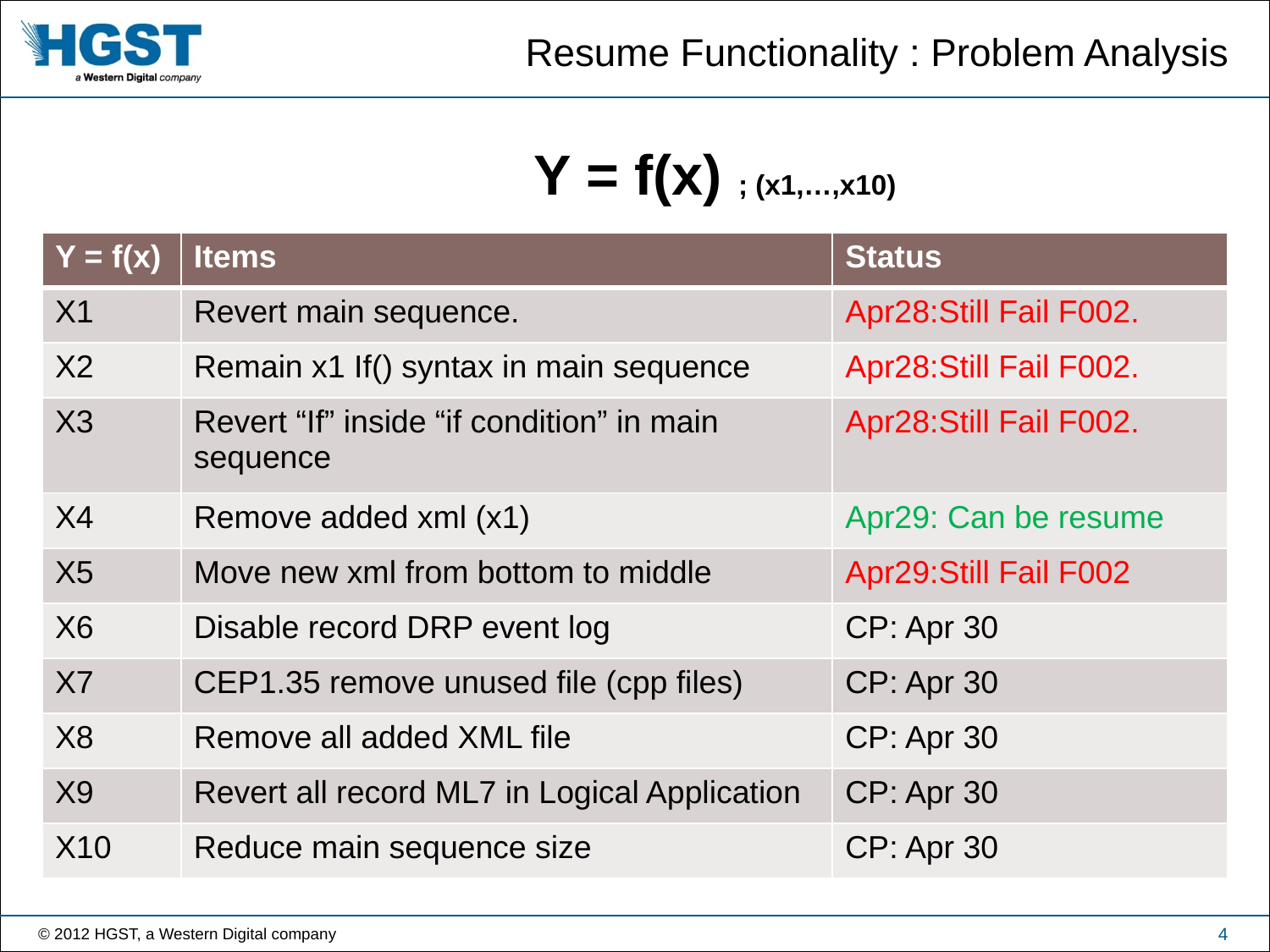

# Resume Functionality : Problem Analysis
Y = f(x) ; (x1,…,x10)
| Y = f(x) | Items | Status |
| --- | --- | --- |
| X1 | Revert main sequence. | Apr28:Still Fail F002. |
| X2 | Remain x1 If() syntax in main sequence | Apr28:Still Fail F002. |
| X3 | Revert “If” inside “if condition” in main sequence | Apr28:Still Fail F002. |
| X4 | Remove added xml (x1) | Apr29: Can be resume |
| X5 | Move new xml from bottom to middle | Apr29:Still Fail F002 |
| X6 | Disable record DRP event log | CP: Apr 30 |
| X7 | CEP1.35 remove unused file (cpp files) | CP: Apr 30 |
| X8 | Remove all added XML file | CP: Apr 30 |
| X9 | Revert all record ML7 in Logical Application | CP: Apr 30 |
| X10 | Reduce main sequence size | CP: Apr 30 |
4